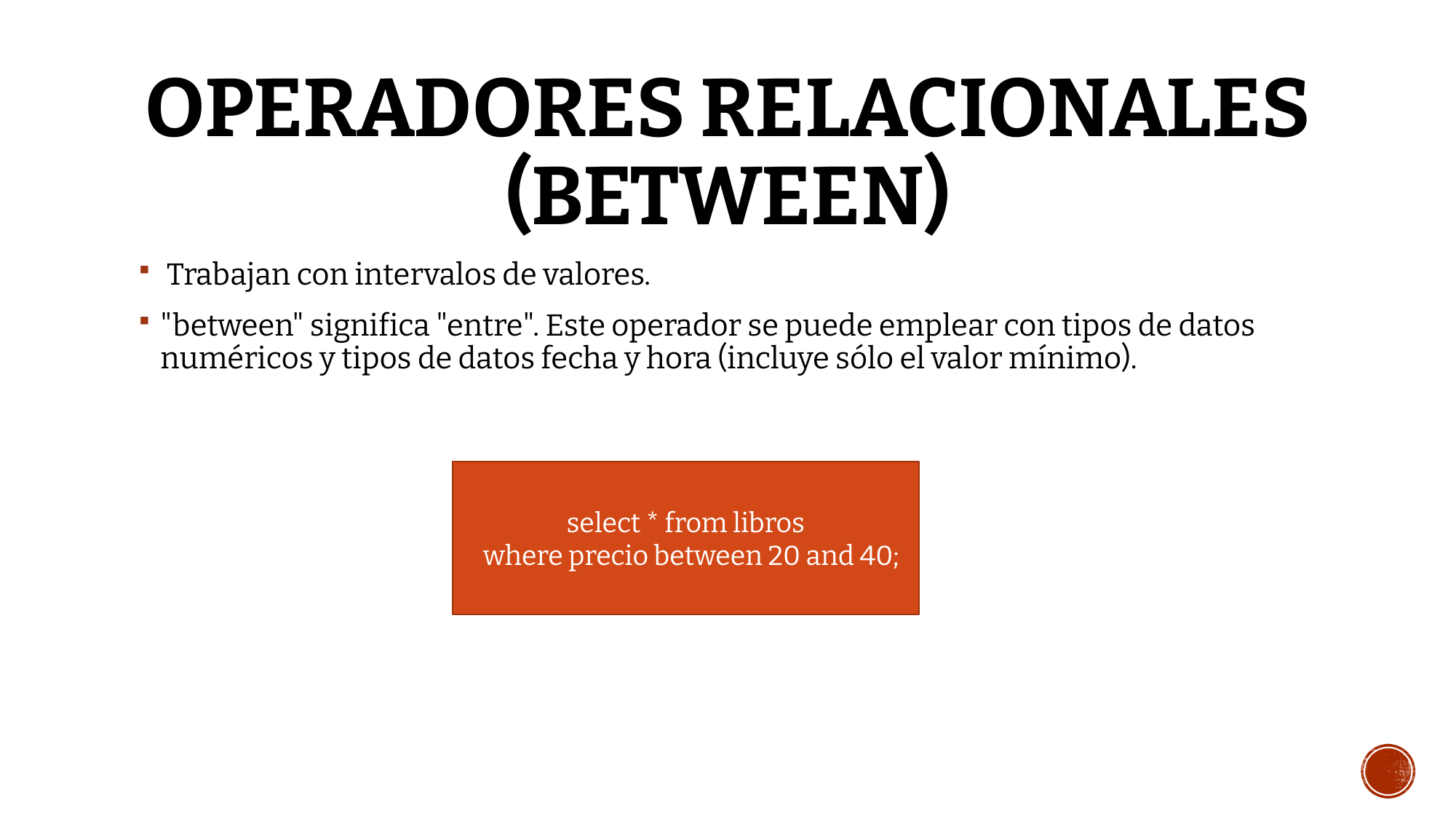

# operadores relacionales (between)
 Trabajan con intervalos de valores.
"between" significa "entre". Este operador se puede emplear con tipos de datos numéricos y tipos de datos fecha y hora (incluye sólo el valor mínimo).

select * from libros
  where precio between 20 and 40;